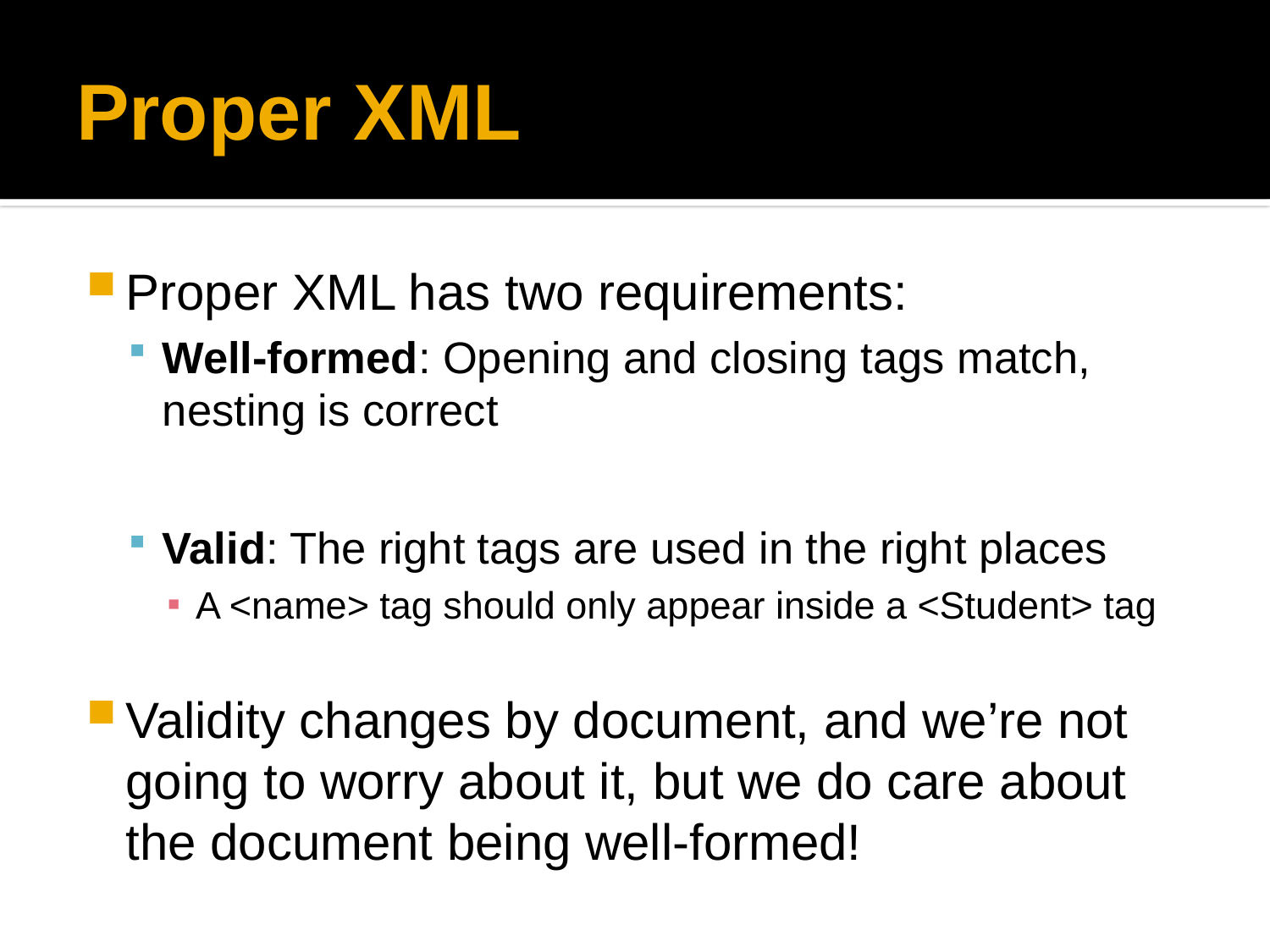

# Proper XML
Proper XML has two requirements:
Well-formed: Opening and closing tags match, nesting is correct

Valid: The right tags are used in the right places
A <name> tag should only appear inside a <Student> tag

Validity changes by document, and we’re not going to worry about it, but we do care about the document being well-formed!